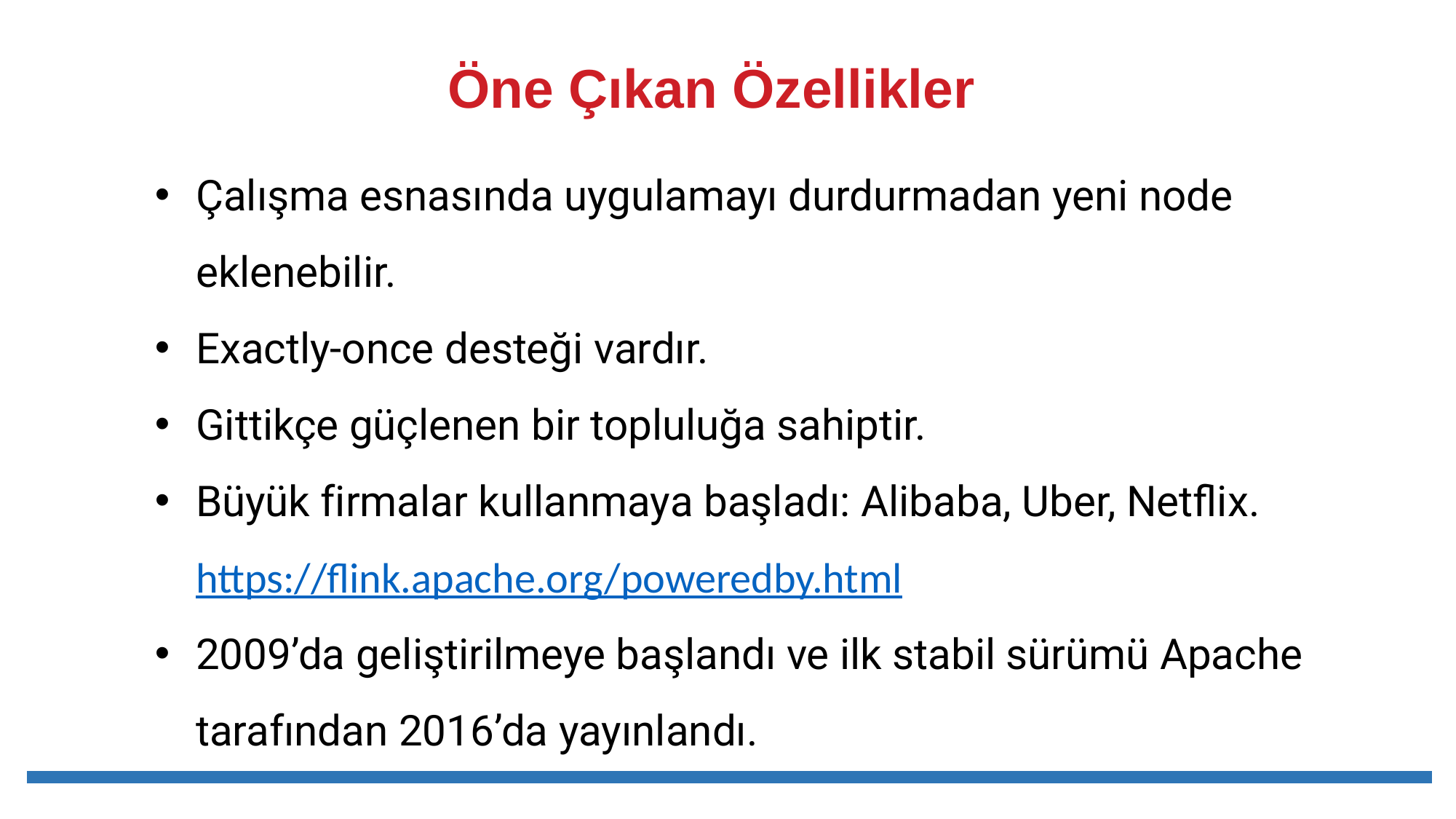

# Öne Çıkan Özellikler

Çalışma esnasında uygulamayı durdurmadan yeni node eklenebilir.
Exactly-once desteği vardır.
Gittikçe güçlenen bir topluluğa sahiptir.
Büyük firmalar kullanmaya başladı: Alibaba, Uber, Netflix. https://flink.apache.org/poweredby.html
2009’da geliştirilmeye başlandı ve ilk stabil sürümü Apache tarafından 2016’da yayınlandı.